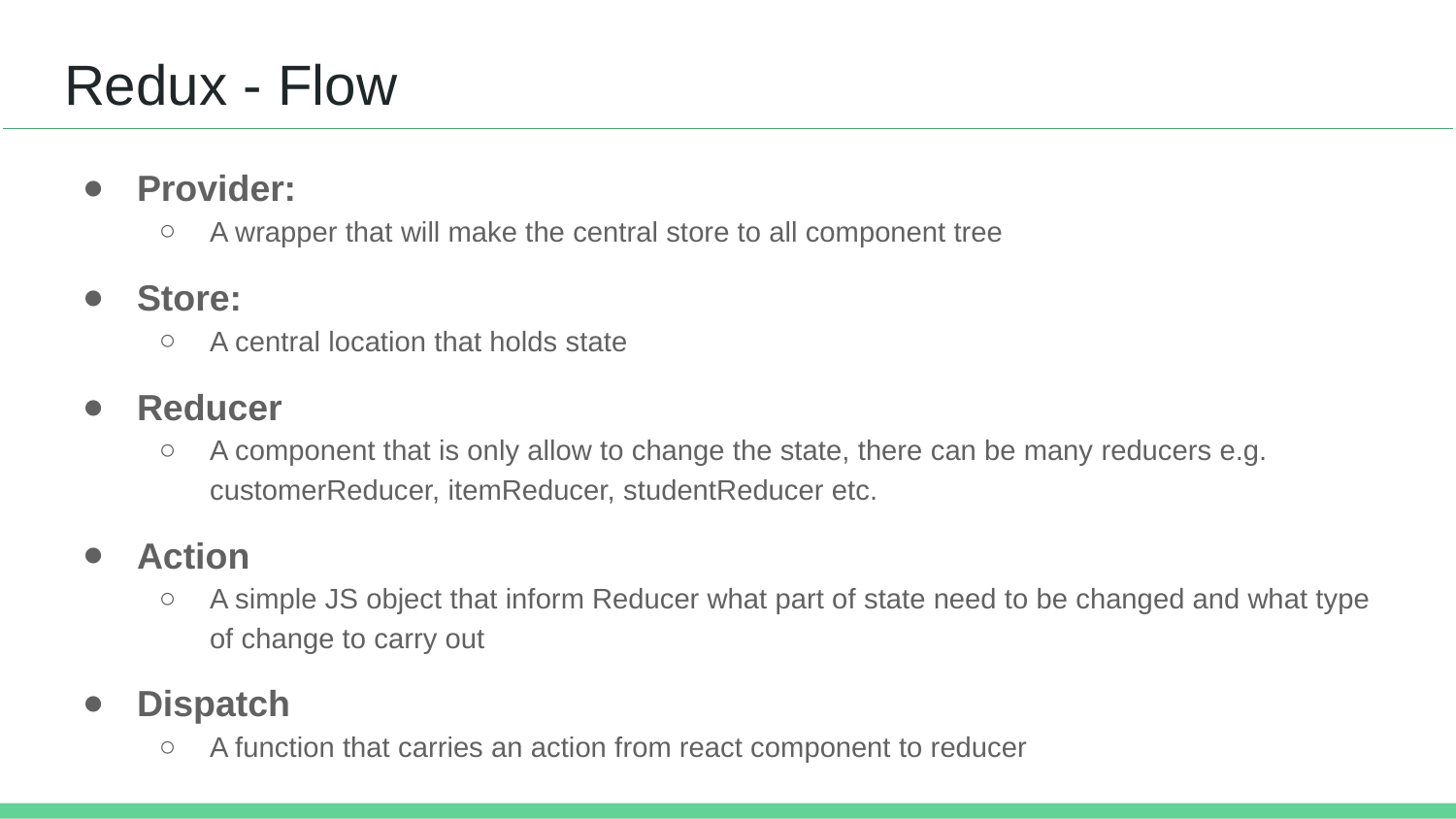

# Redux - Flow
Provider:
A wrapper that will make the central store to all component tree
Store:
A central location that holds state
Reducer
A component that is only allow to change the state, there can be many reducers e.g. customerReducer, itemReducer, studentReducer etc.
Action
A simple JS object that inform Reducer what part of state need to be changed and what type of change to carry out
Dispatch
A function that carries an action from react component to reducer